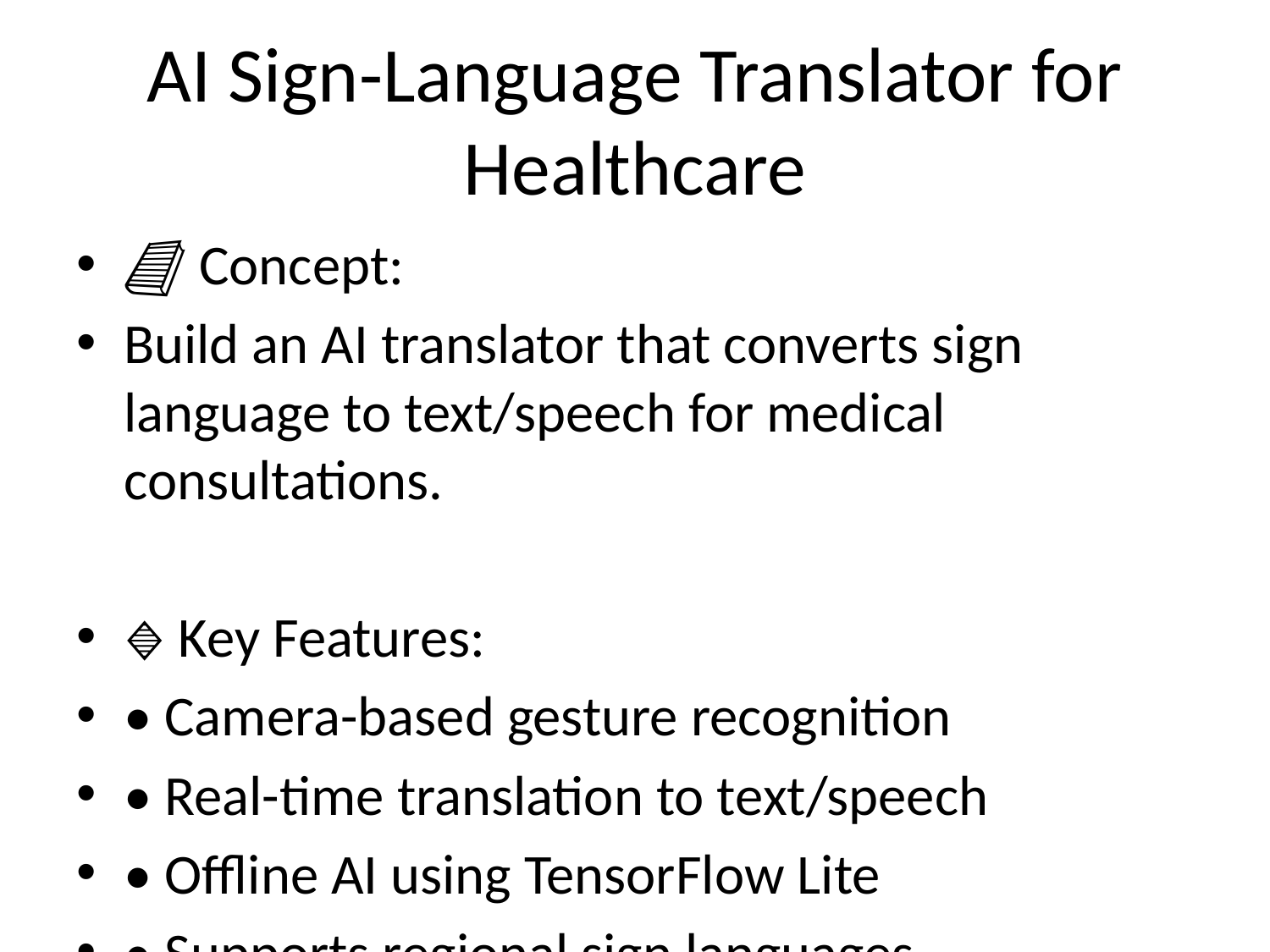

# AI Sign-Language Translator for Healthcare
📘 Concept:
Build an AI translator that converts sign language to text/speech for medical consultations.

🔹 Key Features:
• Camera-based gesture recognition
• Real-time translation to text/speech
• Offline AI using TensorFlow Lite
• Supports regional sign languages

🧰 Tech Stack:
MediaPipe, TensorFlow Lite, OpenCV, Flutter / React Native, FastAPI